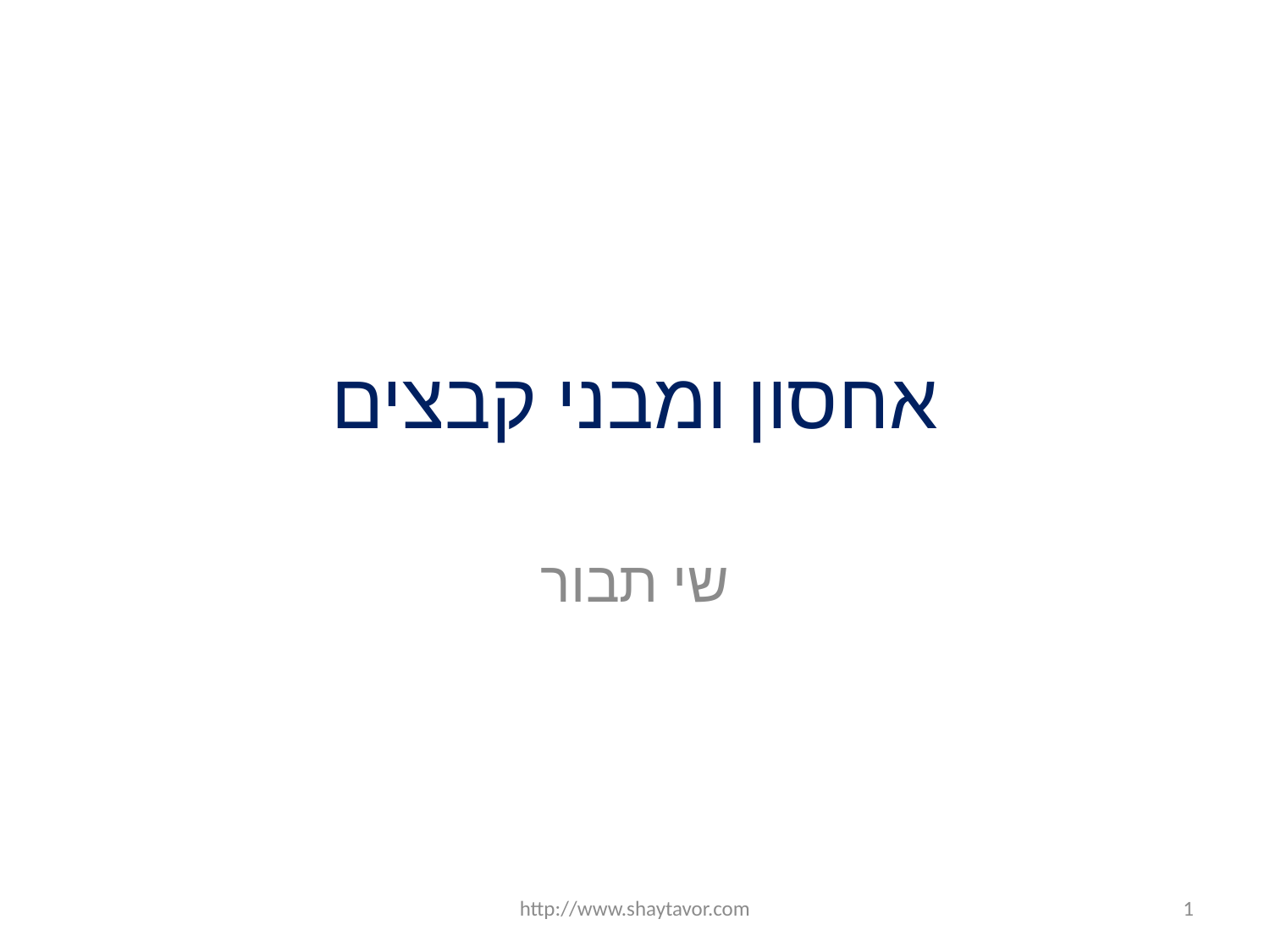

# אחסון ומבני קבצים
שי תבור
http://www.shaytavor.com
1